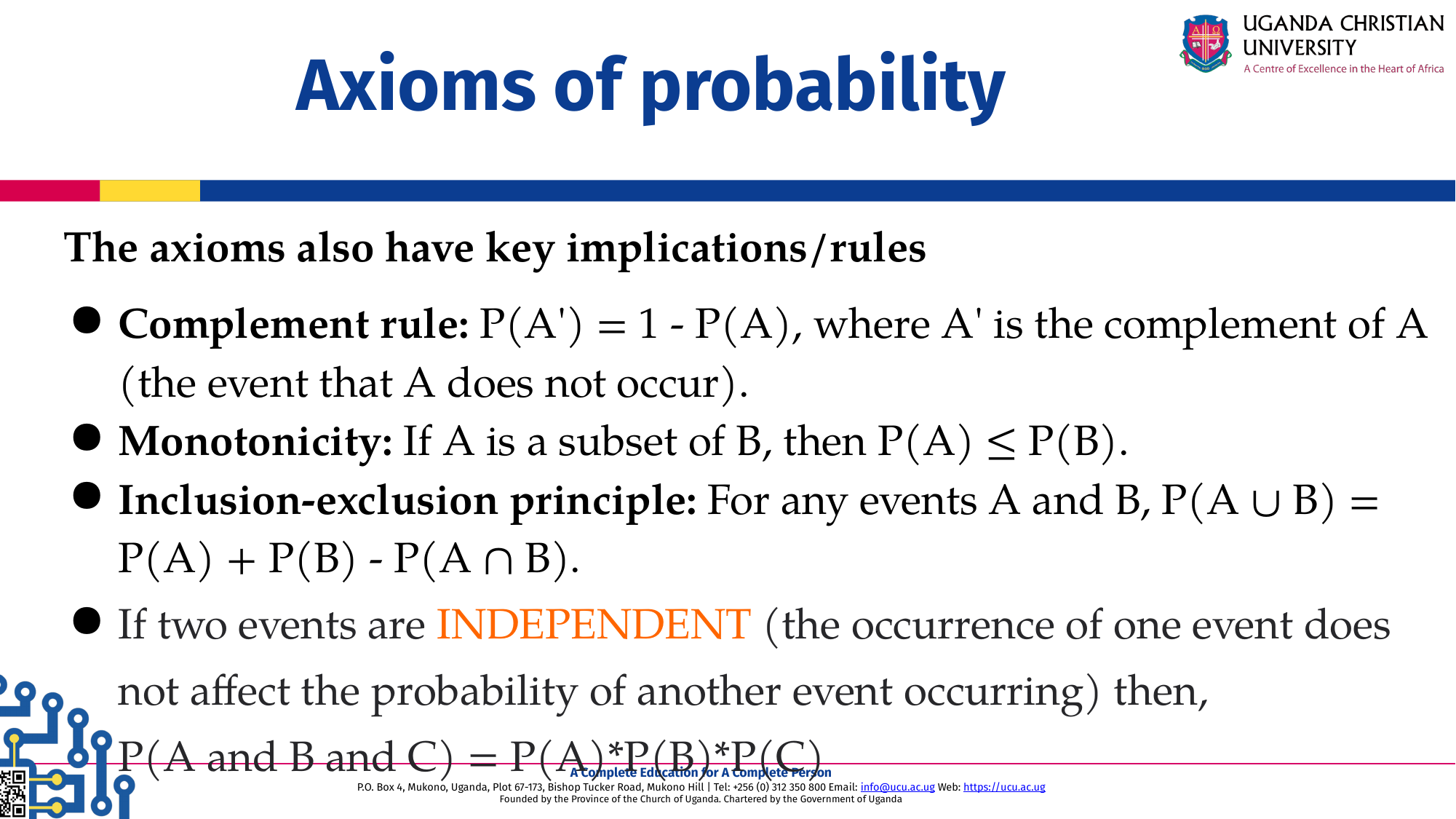

Axioms of probability

The axioms also have key implications/rules
Complement rule: P(A') = 1 - P(A), where A' is the complement of A (the event that A does not occur).
Monotonicity: If A is a subset of B, then P(A) ≤ P(B).
Inclusion-exclusion principle: For any events A and B, P(A ∪ B) = P(A) + P(B) - P(A ∩ B).
If two events are INDEPENDENT (the occurrence of one event does not affect the probability of another event occurring) then,                  P(A and B and C) = P(A)*P(B)*P(C)